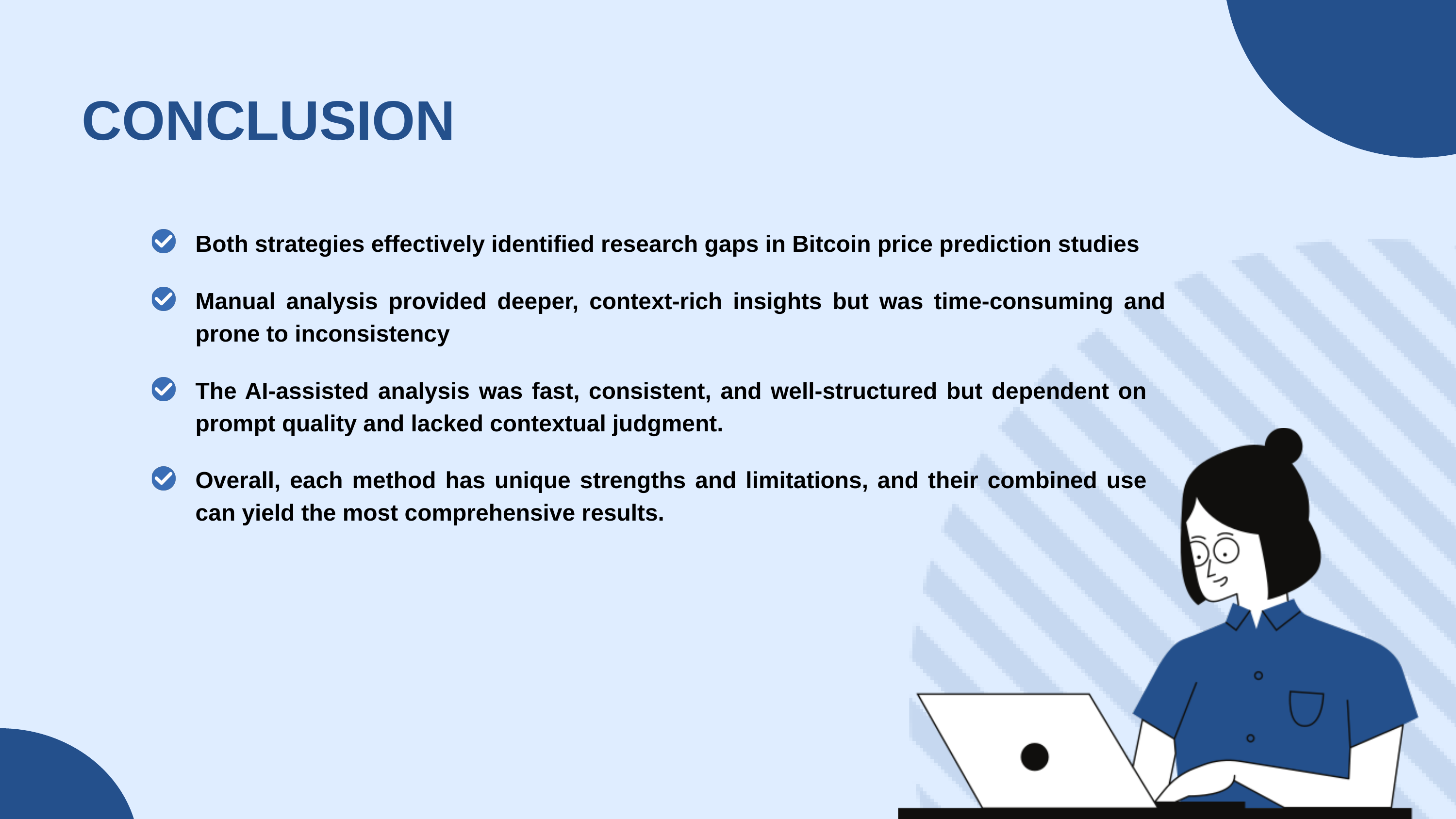

CONCLUSION
Both strategies effectively identified research gaps in Bitcoin price prediction studies

Manual analysis provided deeper, context-rich insights but was time-consuming and prone to inconsistency

The AI-assisted analysis was fast, consistent, and well-structured but dependent on prompt quality and lacked contextual judgment.

Overall, each method has unique strengths and limitations, and their combined use can yield the most comprehensive results.